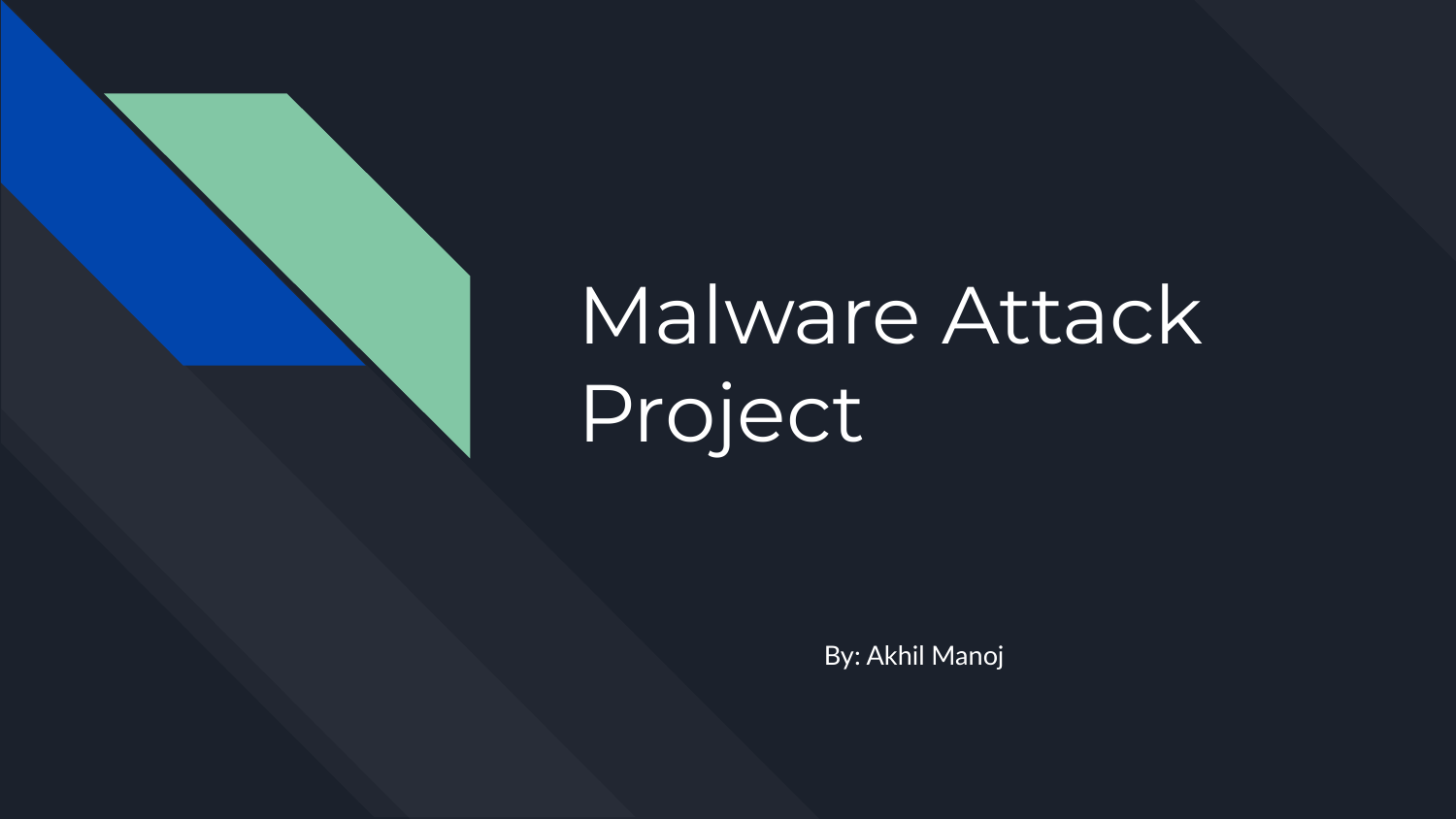

# Malware Attack Project
By: Akhil Manoj